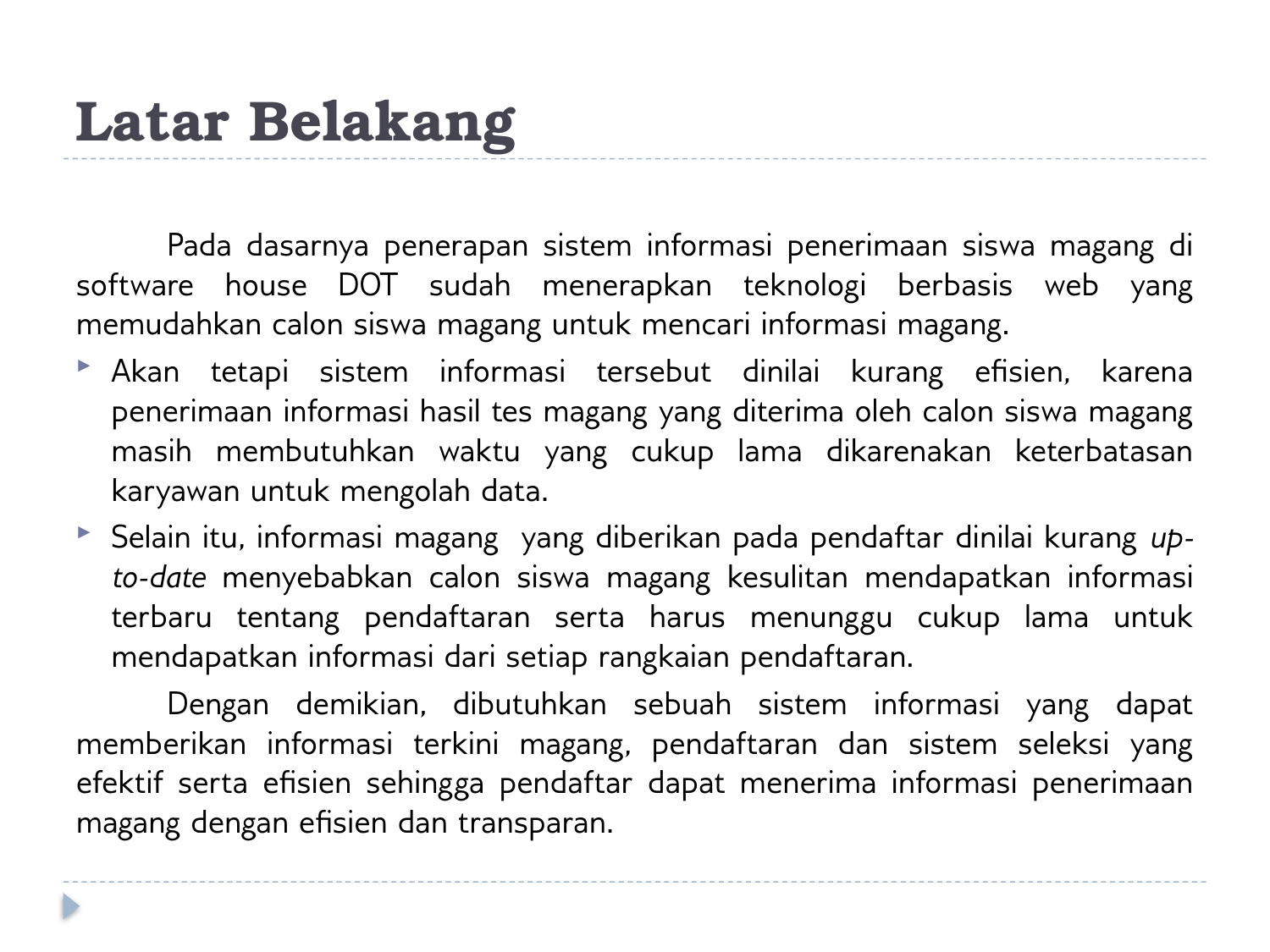

# Latar Belakang

	Pada dasarnya penerapan sistem informasi penerimaan siswa magang di software house DOT sudah menerapkan teknologi berbasis web yang memudahkan calon siswa magang untuk mencari informasi magang.
Akan tetapi sistem informasi tersebut dinilai kurang efisien, karena penerimaan informasi hasil tes magang yang diterima oleh calon siswa magang masih membutuhkan waktu yang cukup lama dikarenakan keterbatasan karyawan untuk mengolah data.
Selain itu, informasi magang  yang diberikan pada pendaftar dinilai kurang up-to-date menyebabkan calon siswa magang kesulitan mendapatkan informasi terbaru tentang pendaftaran serta harus menunggu cukup lama untuk mendapatkan informasi dari setiap rangkaian pendaftaran.
	Dengan demikian, dibutuhkan sebuah sistem informasi yang dapat memberikan informasi terkini magang, pendaftaran dan sistem seleksi yang efektif serta efisien sehingga pendaftar dapat menerima informasi penerimaan magang dengan efisien dan transparan.